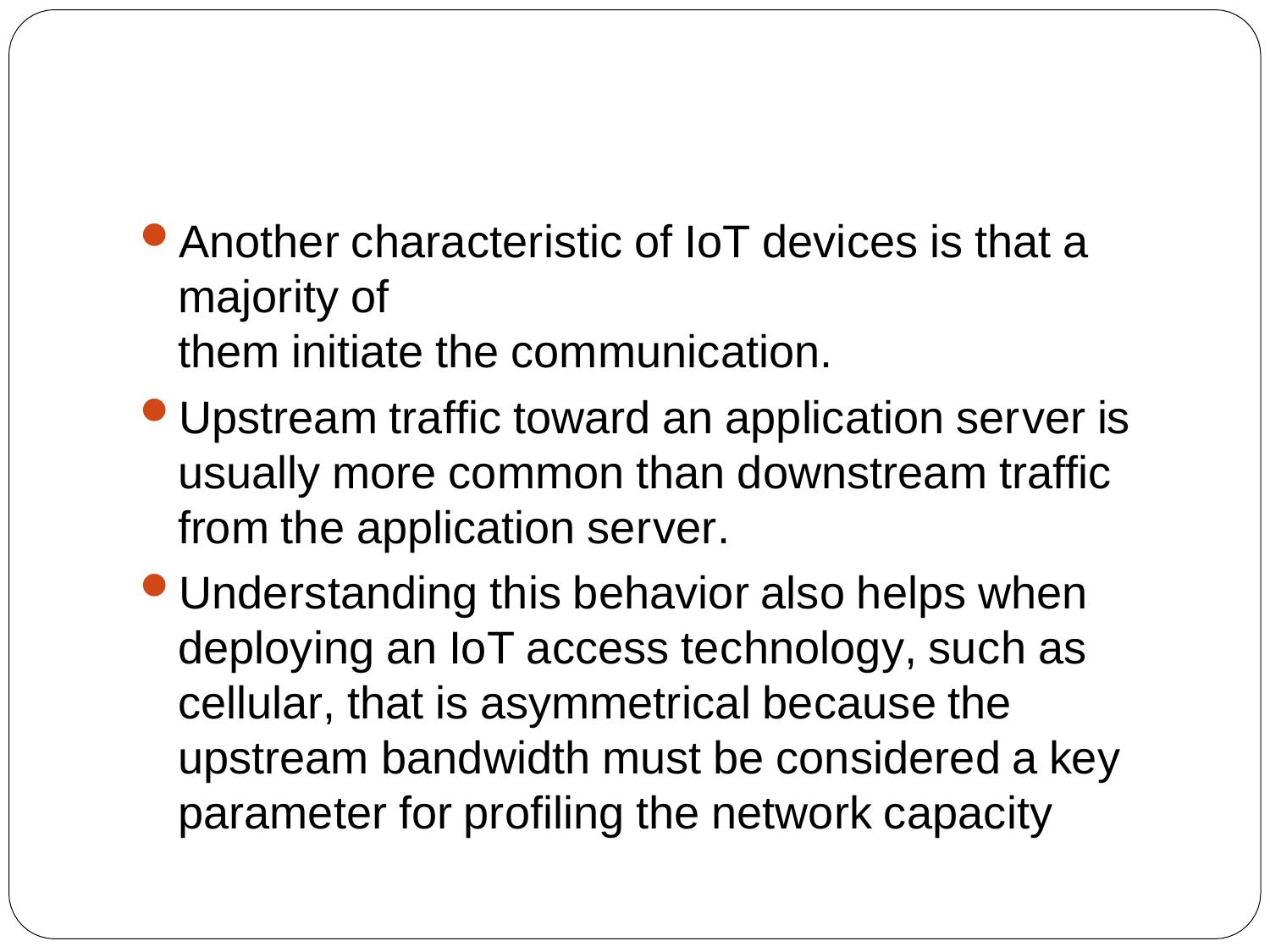

Another characteristic of IoT devices is that a majority of
them initiate the communication.
Upstream traffic toward an application server is usually more common than downstream traffic from the application server.
Understanding this behavior also helps when deploying an IoT access technology, such as cellular, that is asymmetrical because the upstream bandwidth must be considered a key parameter for profiling the network capacity